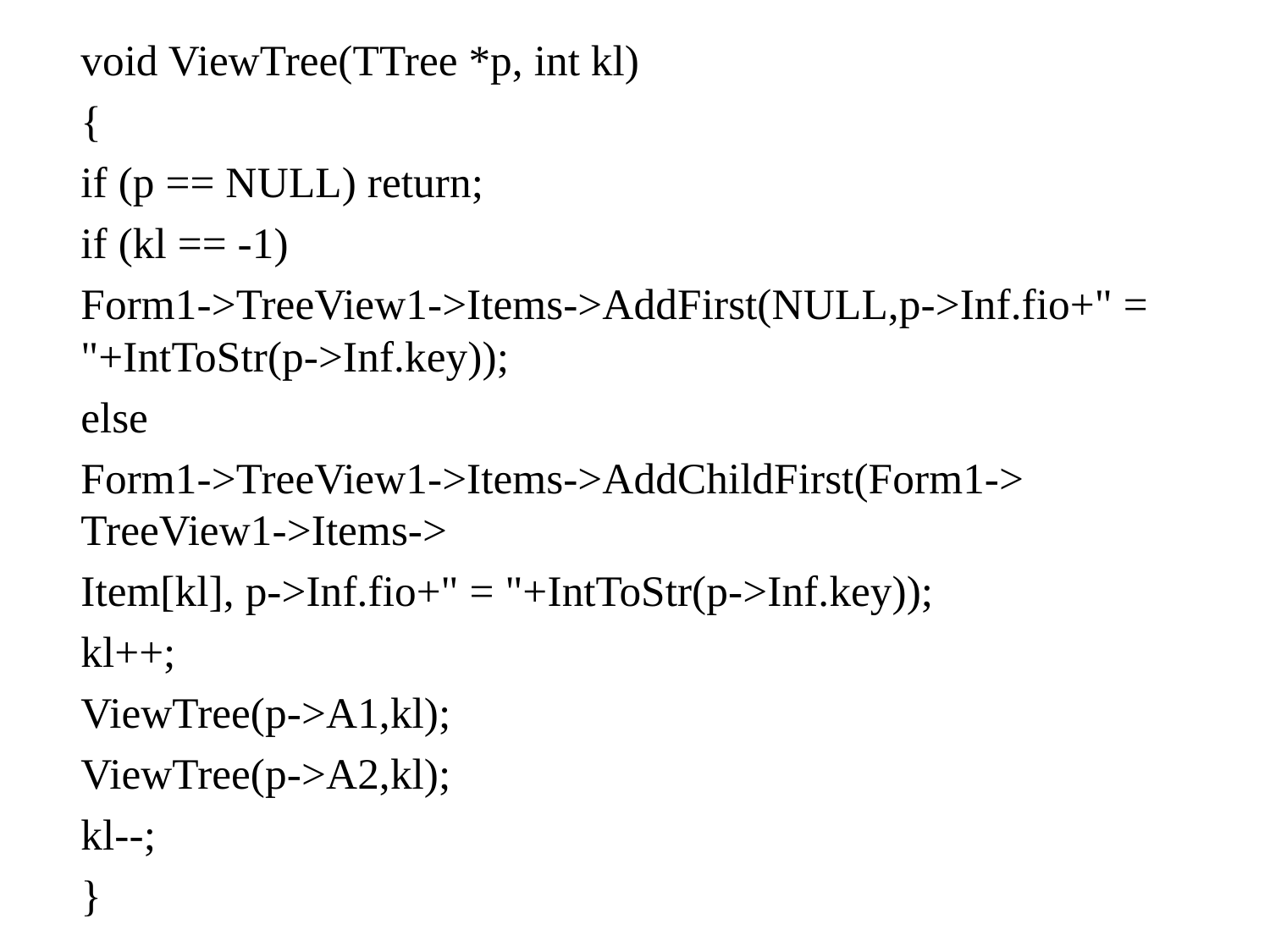

void ViewTree(TTree *p, int kl)
{
if (p == NULL) return;
if (kl == -1)
Form1->TreeView1->Items->AddFirst(NULL,p->Inf.fio+" = "+IntToStr(p->Inf.key));
else
Form1->TreeView1->Items->AddChildFirst(Form1-> TreeView1->Items->
Item[kl], p->Inf.fio+" = "+IntToStr(p->Inf.key));
kl++;
ViewTree(p->A1,kl);
ViewTree(p->A2,kl);
kl--;
}